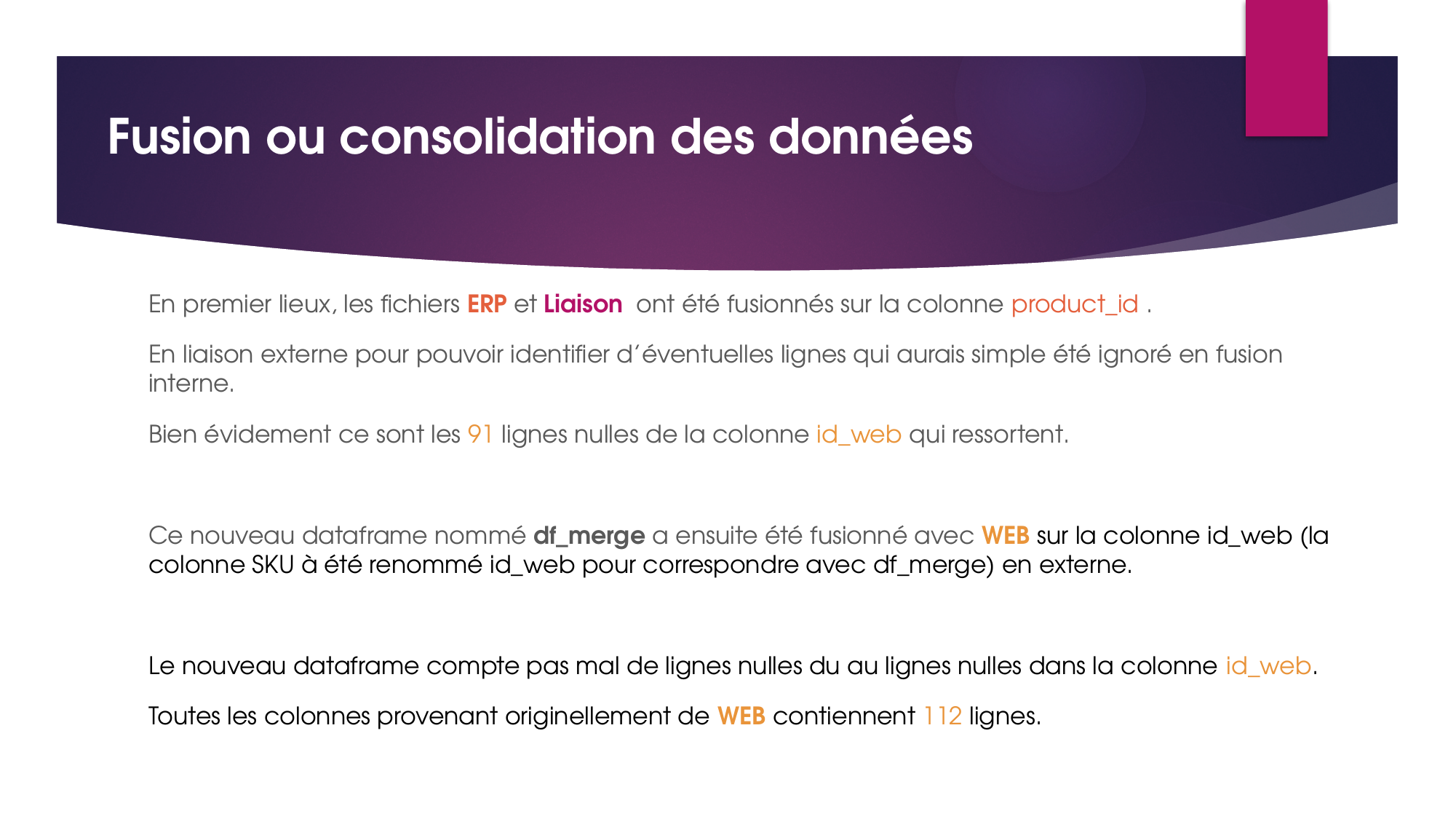

Fusion ou consolidation des données
# En premier lieux, les fichiers ERP et Liaison  ont été fusionnés sur la colonne product_id .
En liaison externe pour pouvoir identifier d’éventuelles lignes qui aurais simple été ignoré en fusion interne.
Bien évidement ce sont les 91 lignes nulles de la colonne id_web qui ressortent.

Ce nouveau dataframe nommé df_merge a ensuite été fusionné avec WEB sur la colonne id_web (la colonne SKU à été renommé id_web pour correspondre avec df_merge) en externe.

Le nouveau dataframe compte pas mal de lignes nulles du au lignes nulles dans la colonne id_web.
Toutes les colonnes provenant originellement de WEB contiennent 112 lignes.